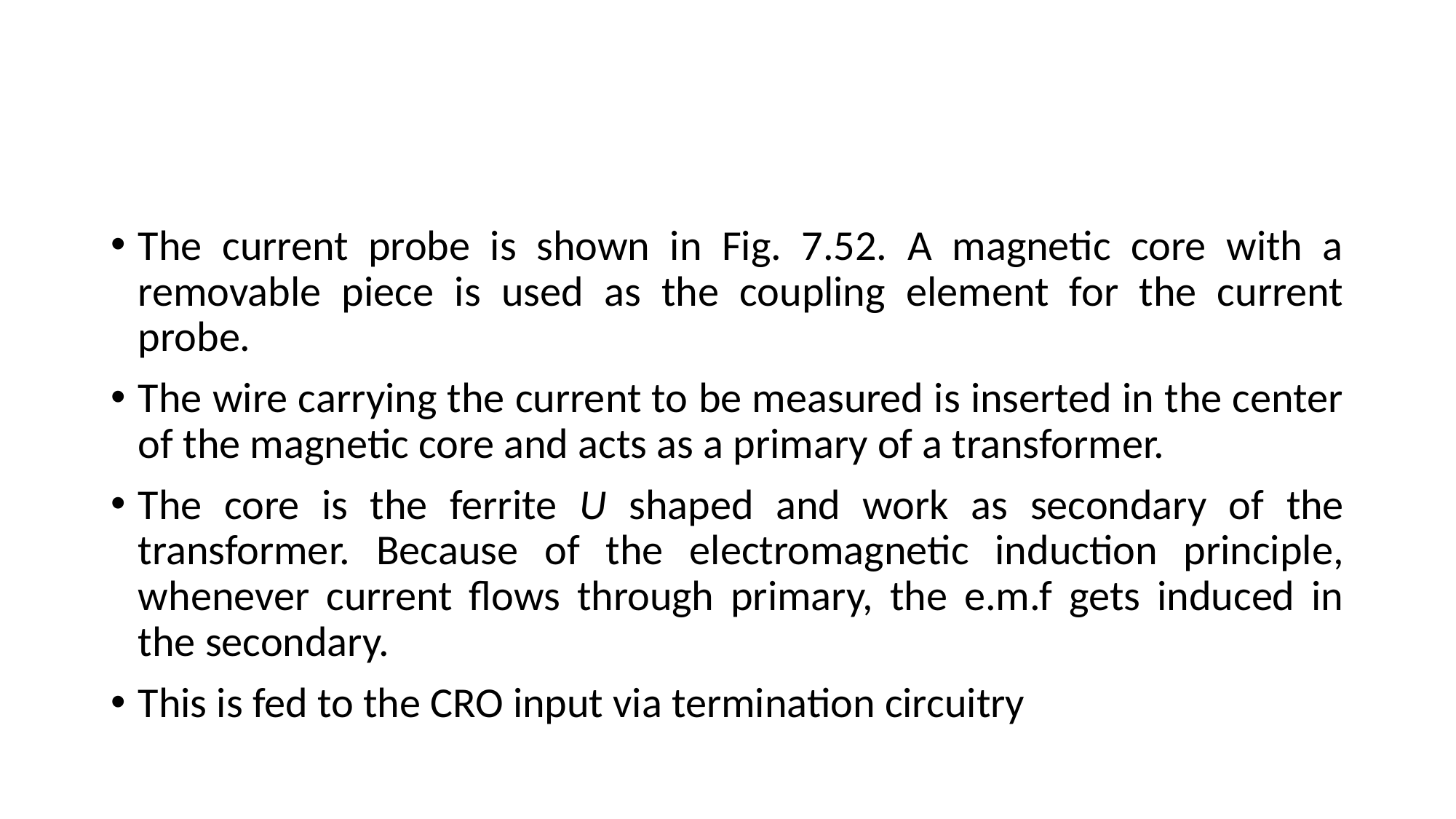

#
The current probe is shown in Fig. 7.52. A magnetic core with a removable piece is used as the coupling element for the current probe.
The wire carrying the current to be measured is inserted in the center of the magnetic core and acts as a primary of a transformer.
The core is the ferrite U shaped and work as secondary of the transformer. Because of the electromagnetic induction principle, whenever current flows through primary, the e.m.f gets induced in the secondary.
This is fed to the CRO input via termination circuitry